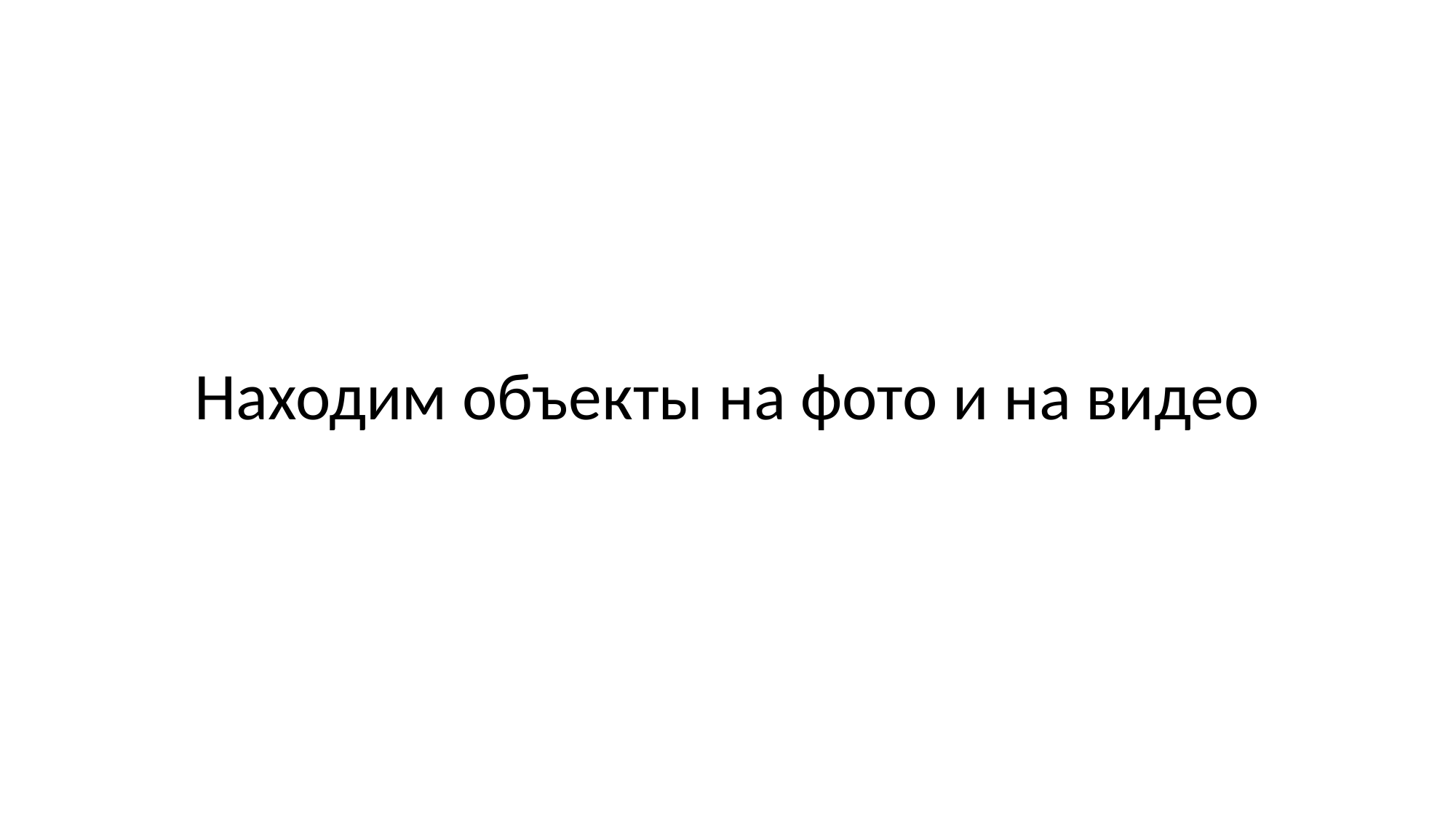

# Находим объекты на фото и на видео